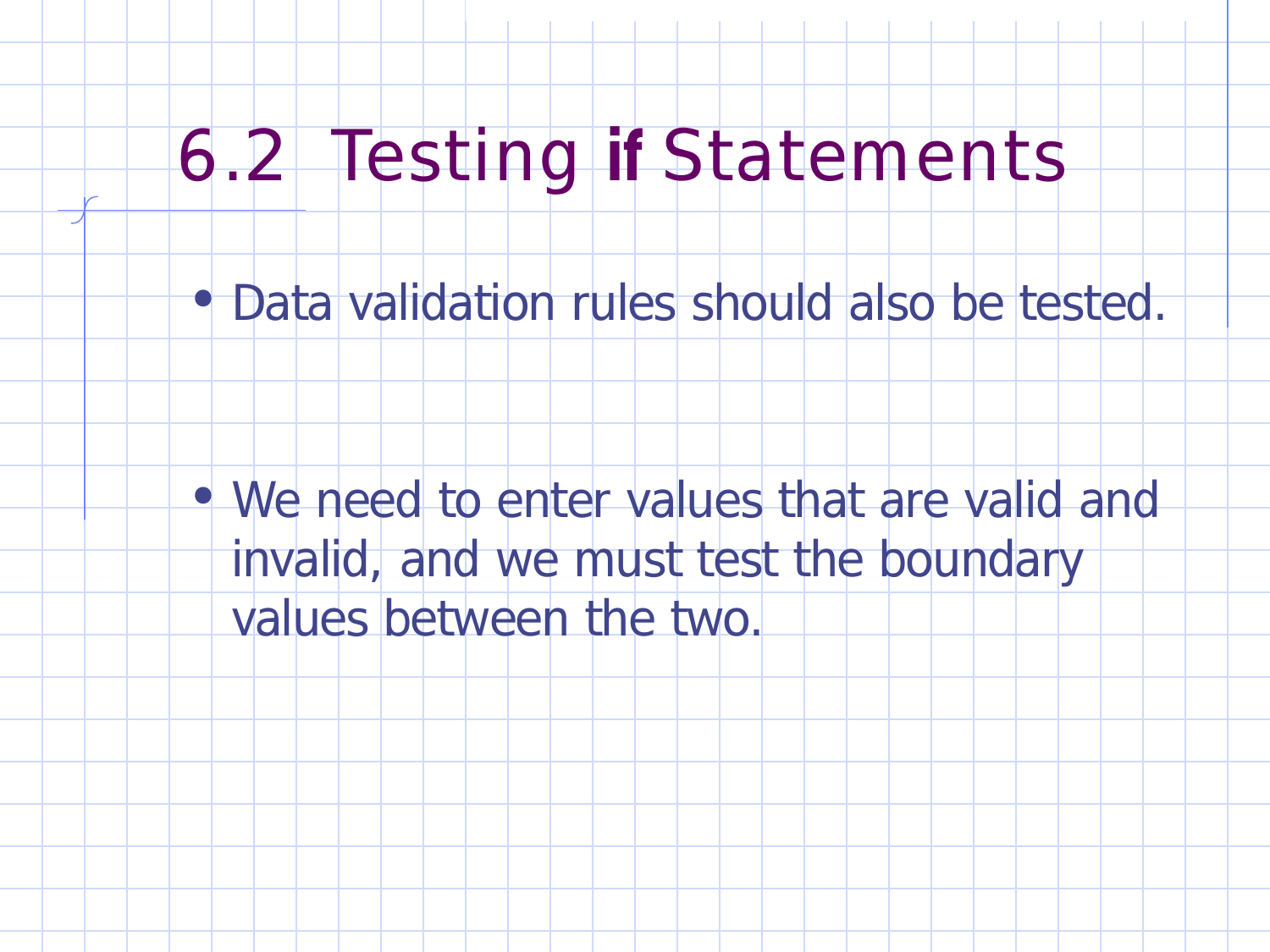

# 6.2  Testing if Statements
Data validation rules should also be tested.

We need to enter values that are valid and invalid, and we must test the boundary values between the two.